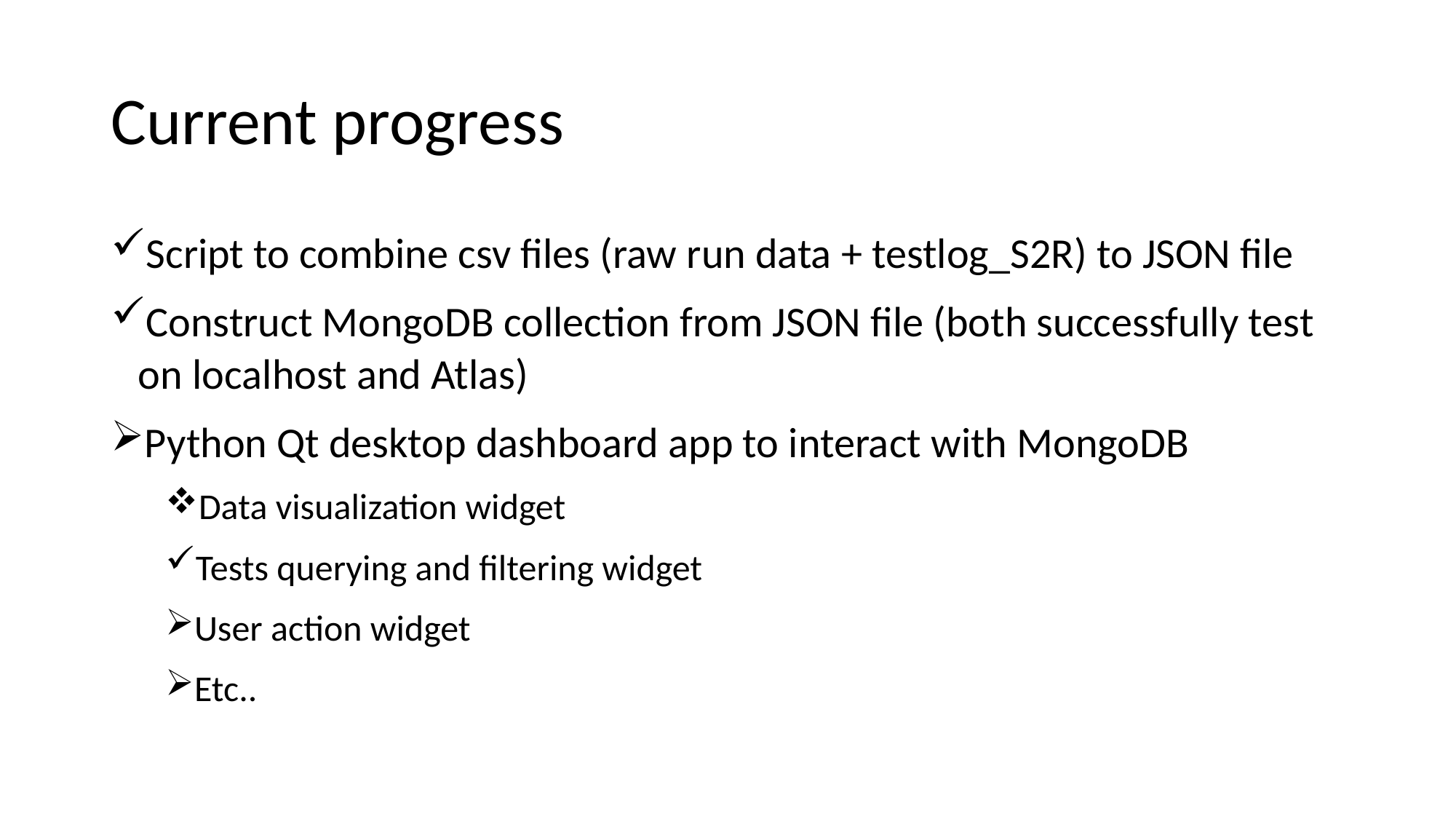

# Current progress
Script to combine csv files (raw run data + testlog_S2R) to JSON file
Construct MongoDB collection from JSON file (both successfully test on localhost and Atlas)
Python Qt desktop dashboard app to interact with MongoDB
Data visualization widget
Tests querying and filtering widget
User action widget
Etc..